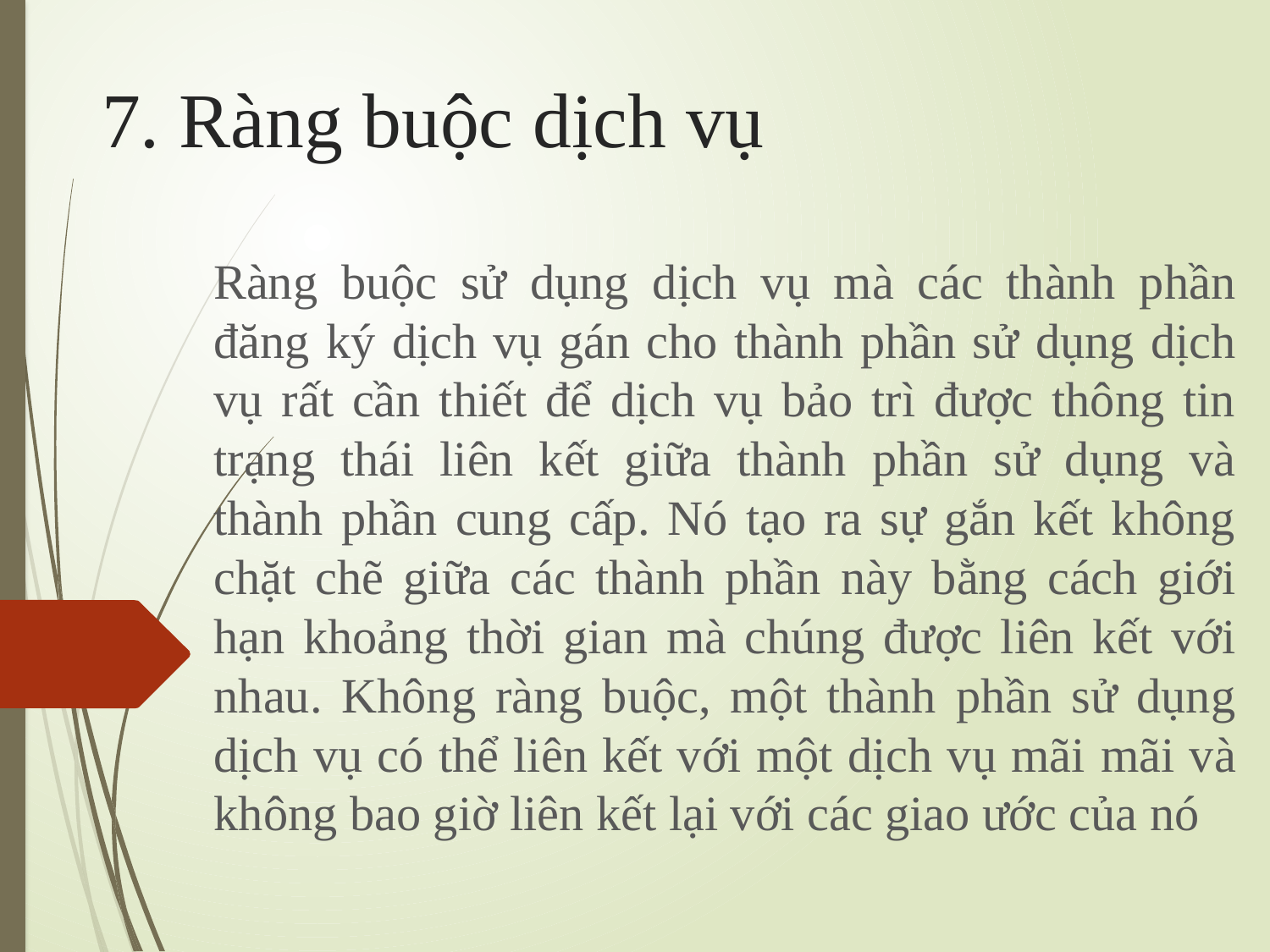

# 7. Ràng buộc dịch vụ
Ràng buộc sử dụng dịch vụ mà các thành phần đăng ký dịch vụ gán cho thành phần sử dụng dịch vụ rất cần thiết để dịch vụ bảo trì được thông tin trạng thái liên kết giữa thành phần sử dụng và thành phần cung cấp. Nó tạo ra sự gắn kết không chặt chẽ giữa các thành phần này bằng cách giới hạn khoảng thời gian mà chúng được liên kết với nhau. Không ràng buộc, một thành phần sử dụng dịch vụ có thể liên kết với một dịch vụ mãi mãi và không bao giờ liên kết lại với các giao ước của nó